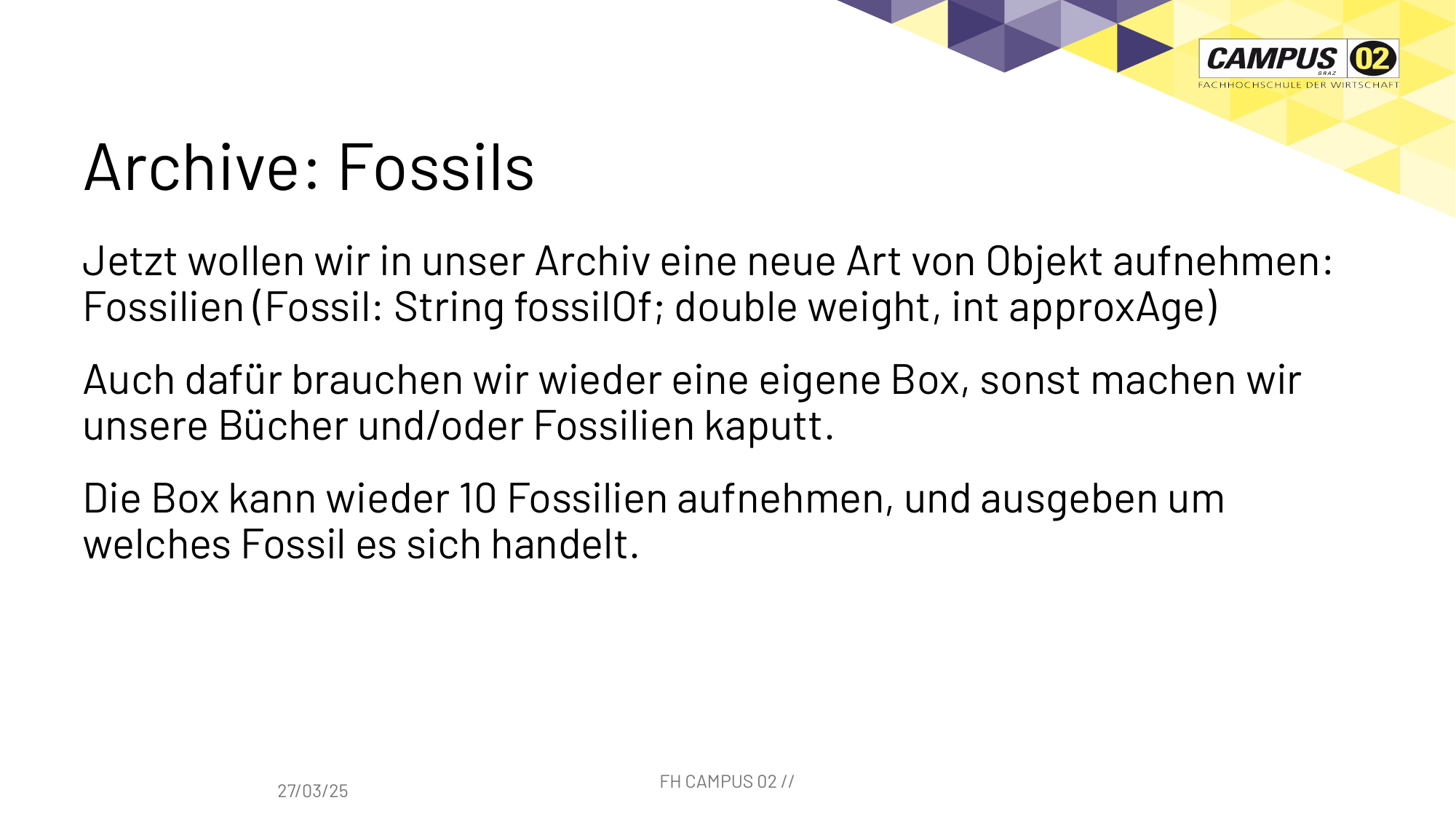

# Archive: Fossils
Jetzt wollen wir in unser Archiv eine neue Art von Objekt aufnehmen: Fossilien (Fossil: String fossilOf; double weight, int approxAge)
Auch dafür brauchen wir wieder eine eigene Box, sonst machen wir unsere Bücher und/oder Fossilien kaputt.
Die Box kann wieder 10 Fossilien aufnehmen, und ausgeben um welches Fossil es sich handelt.

FH CAMPUS 02 //
27/03/25